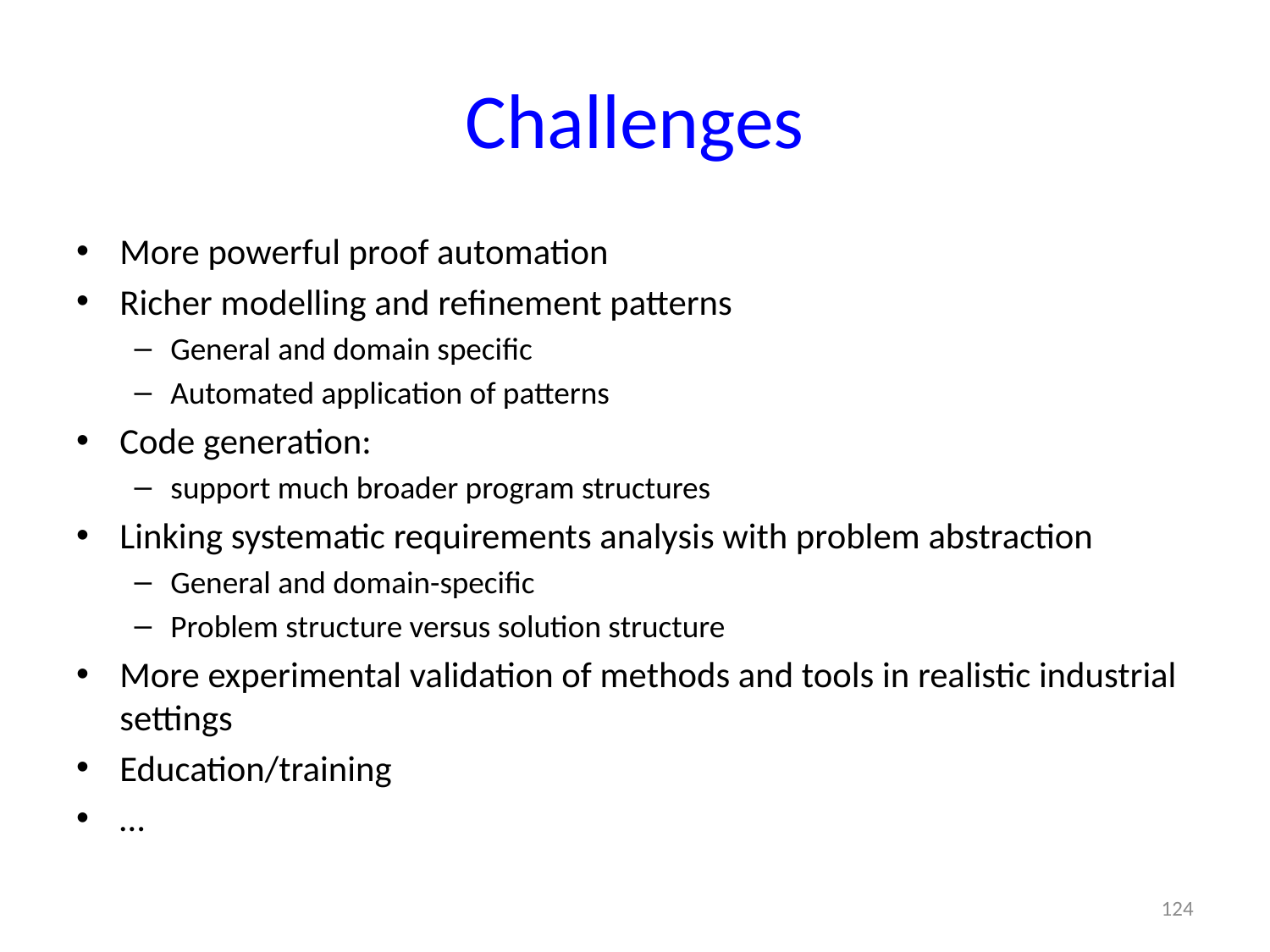

# Challenges
More powerful proof automation
Richer modelling and refinement patterns
General and domain specific
Automated application of patterns
Code generation:
support much broader program structures
Linking systematic requirements analysis with problem abstraction
General and domain-specific
Problem structure versus solution structure
More experimental validation of methods and tools in realistic industrial settings
Education/training
…
124